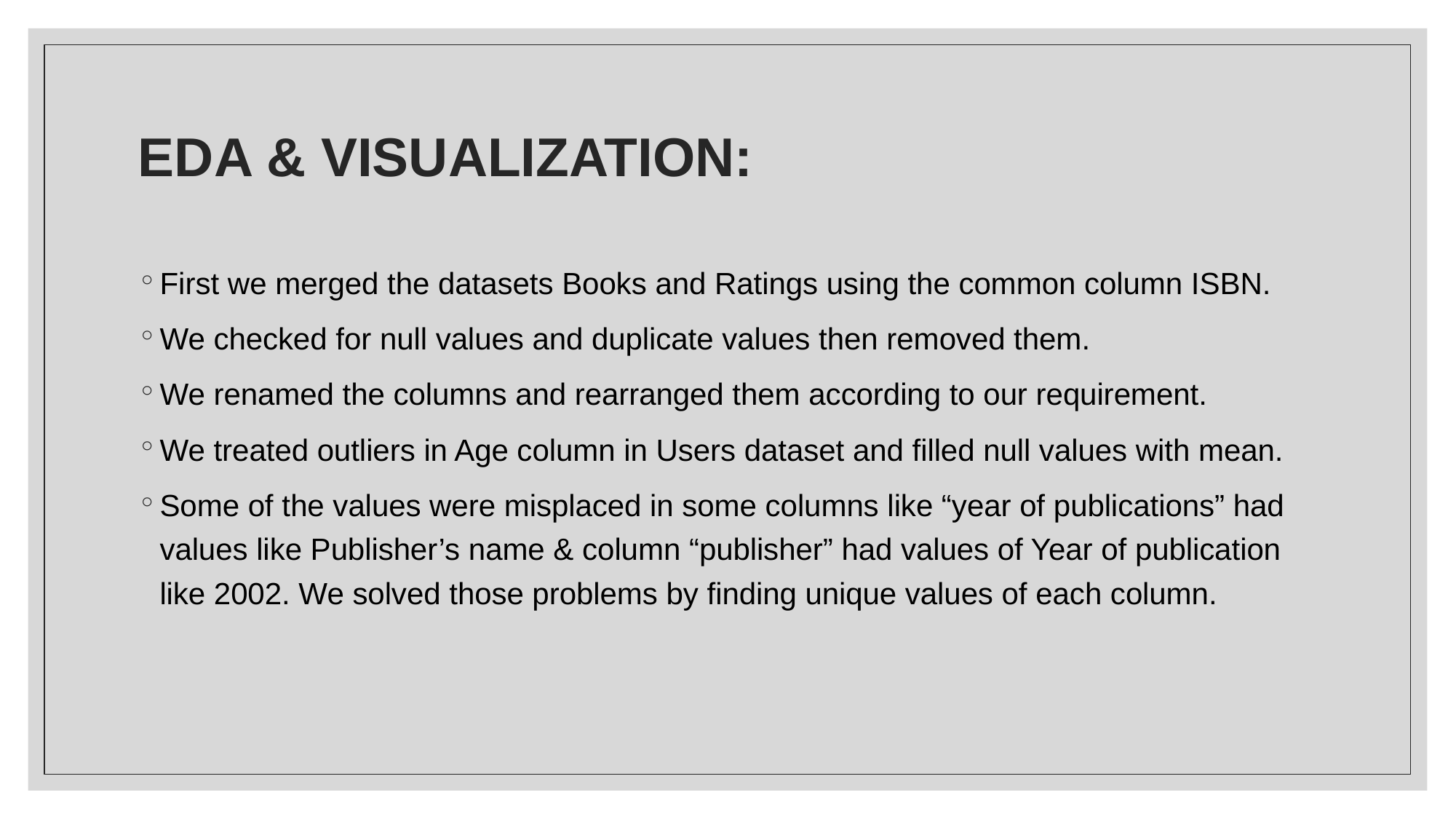

# EDA & VISUALIZATION:
First we merged the datasets Books and Ratings using the common column ISBN.
We checked for null values and duplicate values then removed them.
We renamed the columns and rearranged them according to our requirement.
We treated outliers in Age column in Users dataset and filled null values with mean.
Some of the values were misplaced in some columns like “year of publications” had values like Publisher’s name & column “publisher” had values of Year of publication like 2002. We solved those problems by finding unique values of each column.